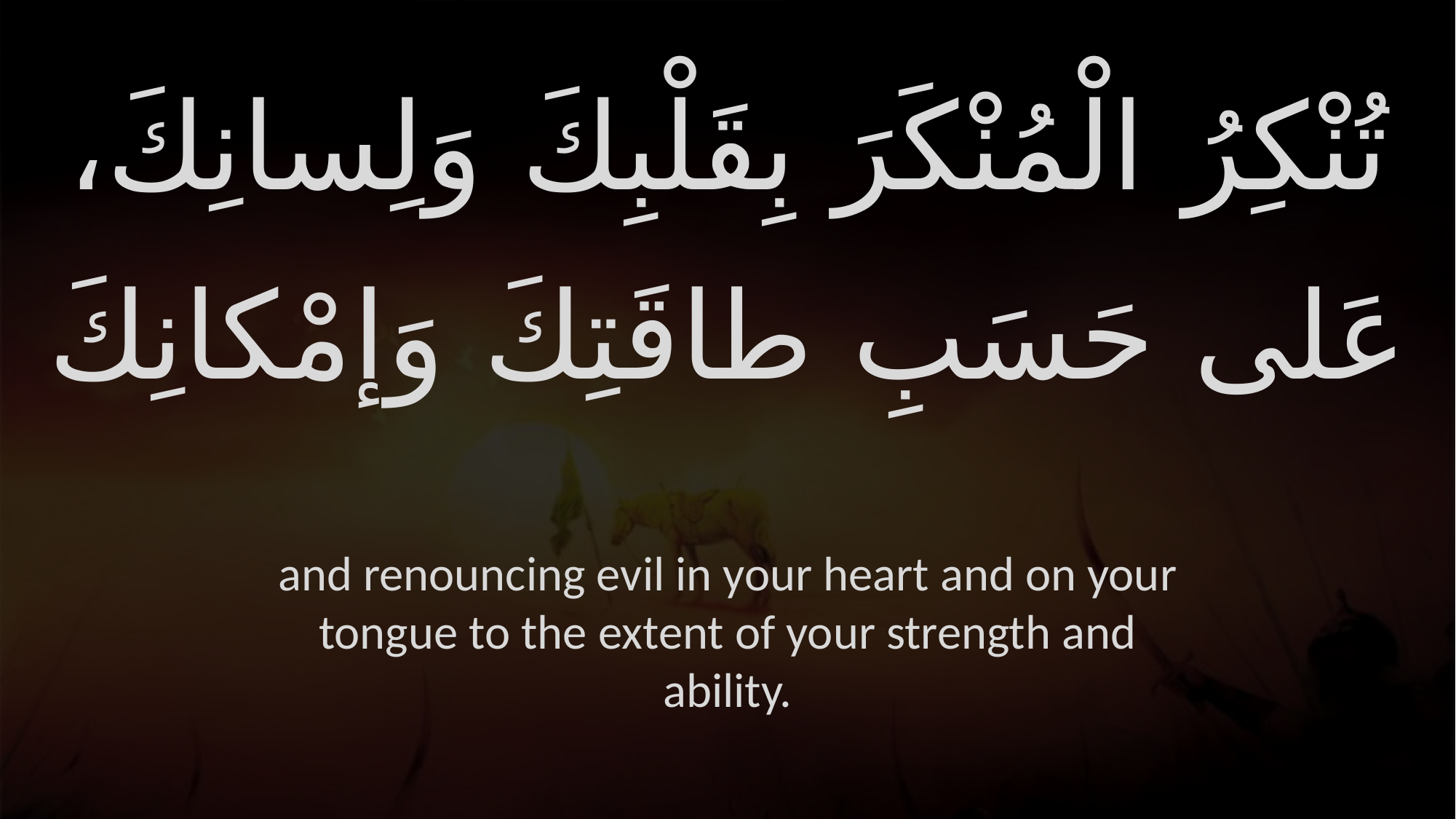

# تُنْكِرُ الْمُنْكَرَ بِقَلْبِكَ وَلِسانِكَ، عَلى حَسَبِ طاقَتِكَ وَإمْكانِكَ
and renouncing evil in your heart and on your tongue to the extent of your strength and ability.